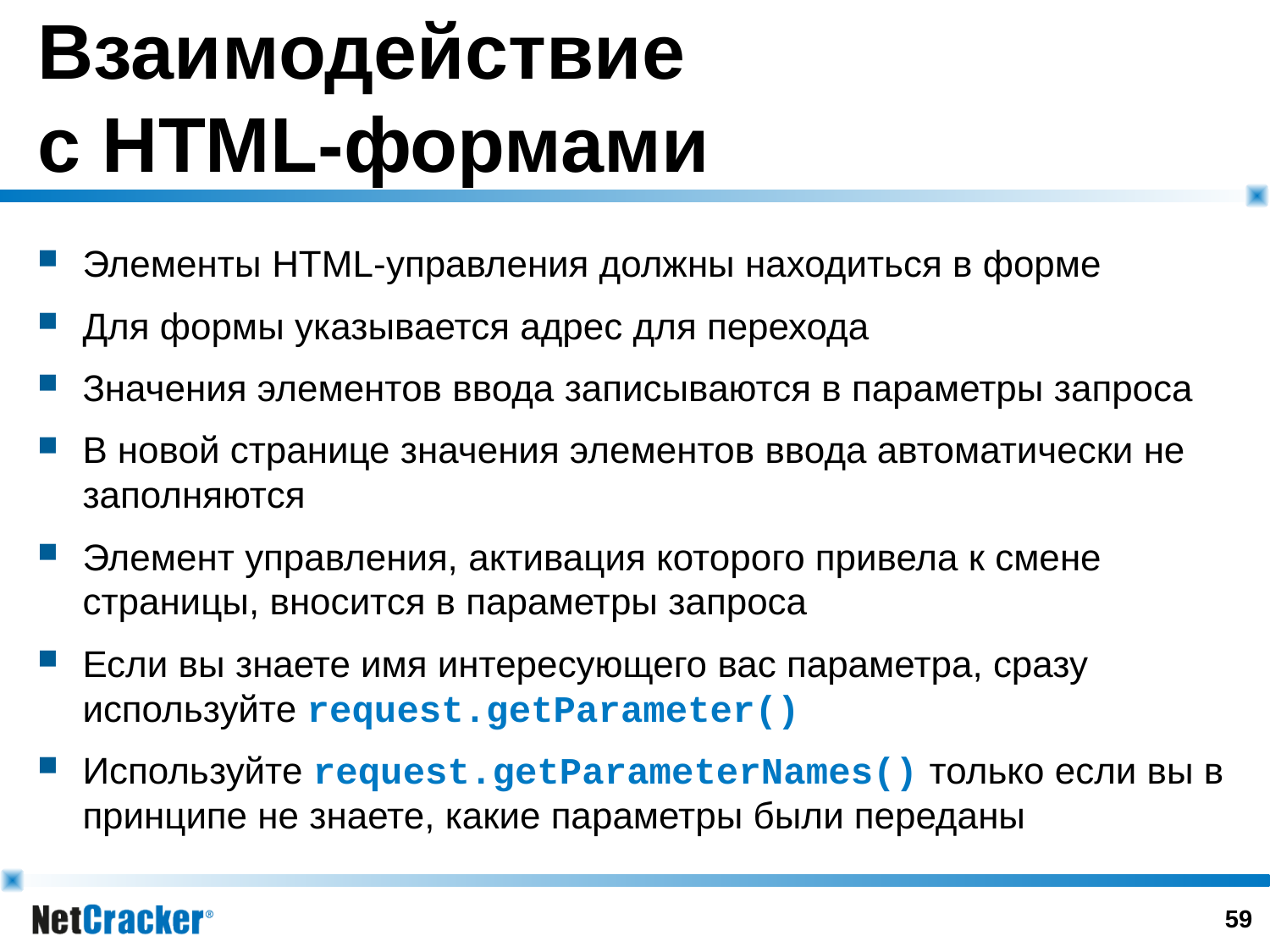

# Взаимодействие с HTML-формами
Элементы HTML-управления должны находиться в форме
Для формы указывается адрес для перехода
Значения элементов ввода записываются в параметры запроса
В новой странице значения элементов ввода автоматически не заполняются
Элемент управления, активация которого привела к смене страницы, вносится в параметры запроса
Если вы знаете имя интересующего вас параметра, сразу используйте request.getParameter()
Используйте request.getParameterNames() только если вы в принципе не знаете, какие параметры были переданы
59